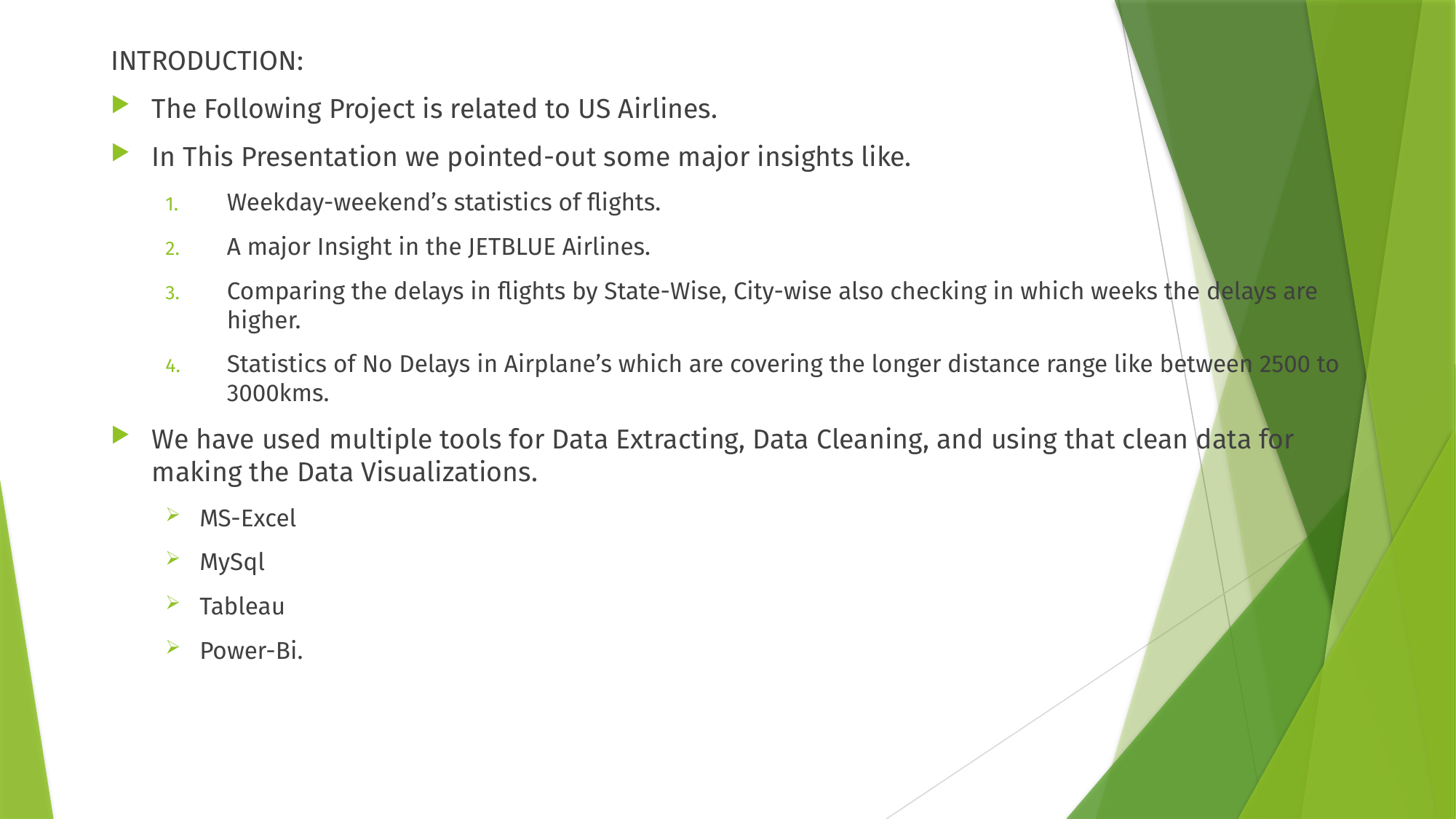

INTRODUCTION:
The Following Project is related to US Airlines.
In This Presentation we pointed-out some major insights like.
Weekday-weekend’s statistics of flights.
A major Insight in the JETBLUE Airlines.
Comparing the delays in flights by State-Wise, City-wise also checking in which weeks the delays are higher.
Statistics of No Delays in Airplane’s which are covering the longer distance range like between 2500 to 3000kms.
We have used multiple tools for Data Extracting, Data Cleaning, and using that clean data for making the Data Visualizations.
MS-Excel
MySql
Tableau
Power-Bi.